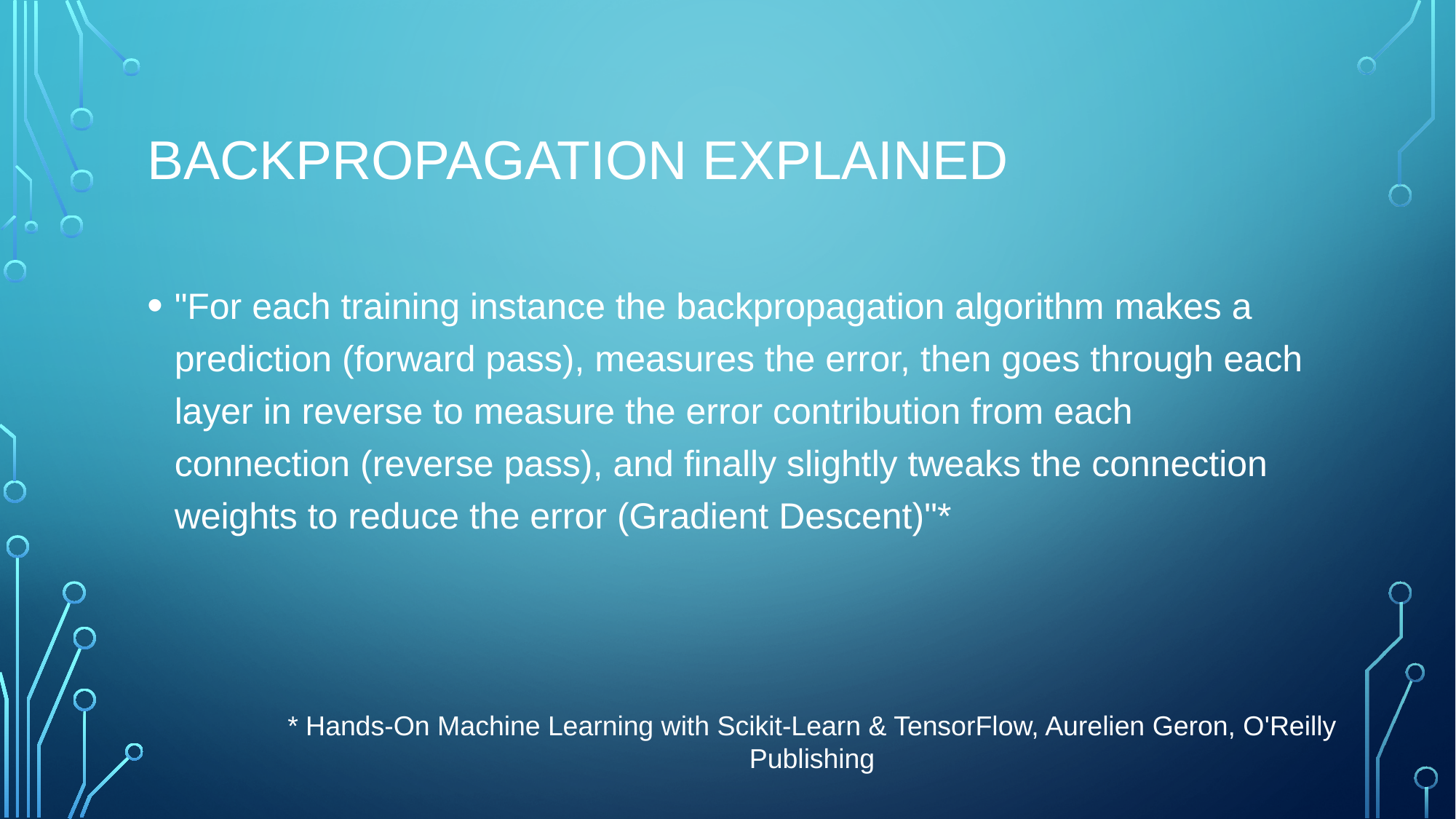

# Backpropagation explained
"For each training instance the backpropagation algorithm makes a prediction (forward pass), measures the error, then goes through each layer in reverse to measure the error contribution from each connection (reverse pass), and finally slightly tweaks the connection weights to reduce the error (Gradient Descent)"*
* Hands-On Machine Learning with Scikit-Learn & TensorFlow, Aurelien Geron, O'Reilly Publishing